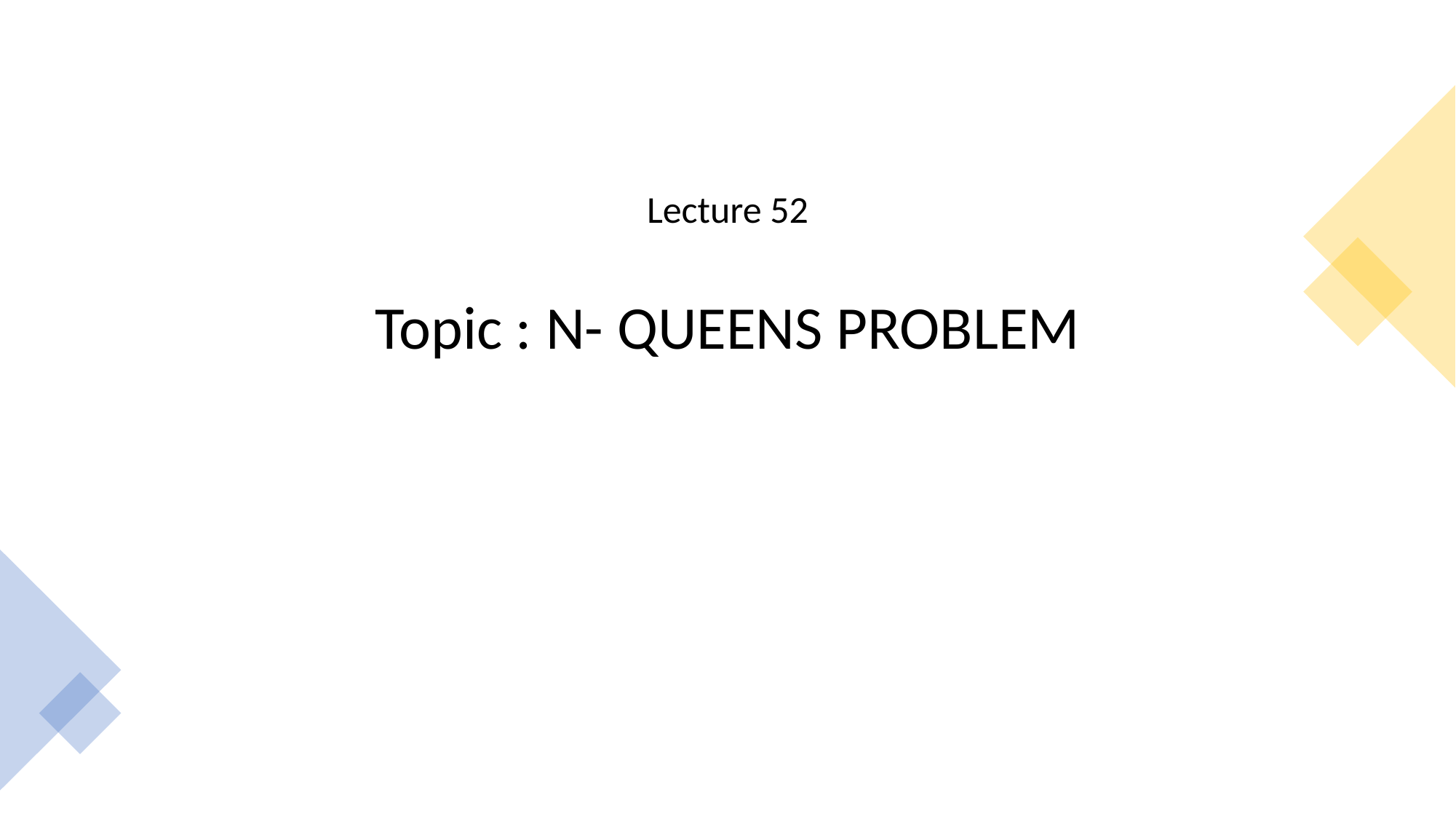

# Lecture 52 Topic : N- QUEENS PROBLEM